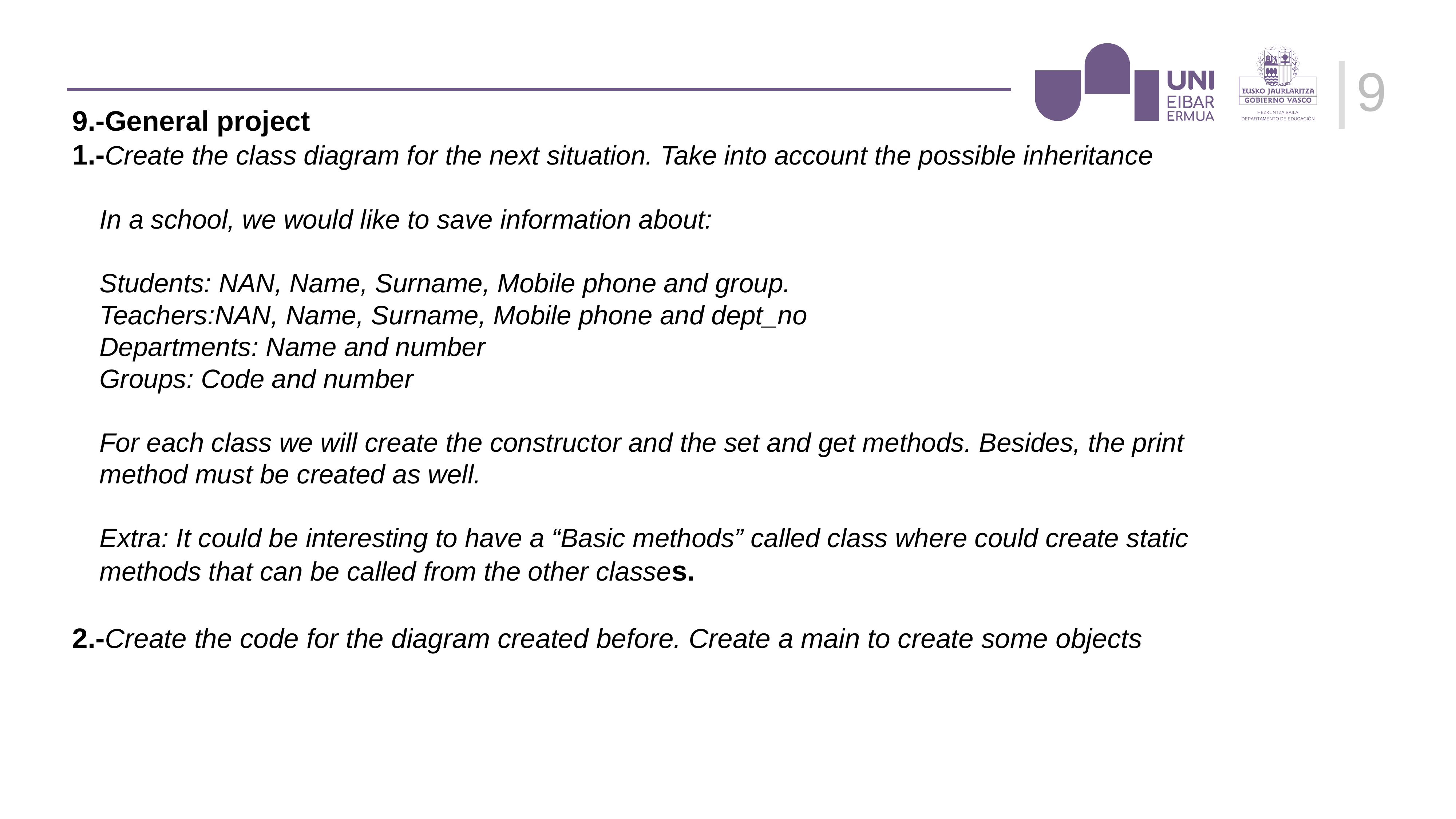

9
9.-General project
1.-Create the class diagram for the next situation. Take into account the possible inheritance

In a school, we would like to save information about:

Students: NAN, Name, Surname, Mobile phone and group.
Teachers:NAN, Name, Surname, Mobile phone and dept_no
Departments: Name and number
Groups: Code and number

For each class we will create the constructor and the set and get methods. Besides, the print method must be created as well.

Extra: It could be interesting to have a “Basic methods” called class where could create static methods that can be called from the other classes.

2.-Create the code for the diagram created before. Create a main to create some objects